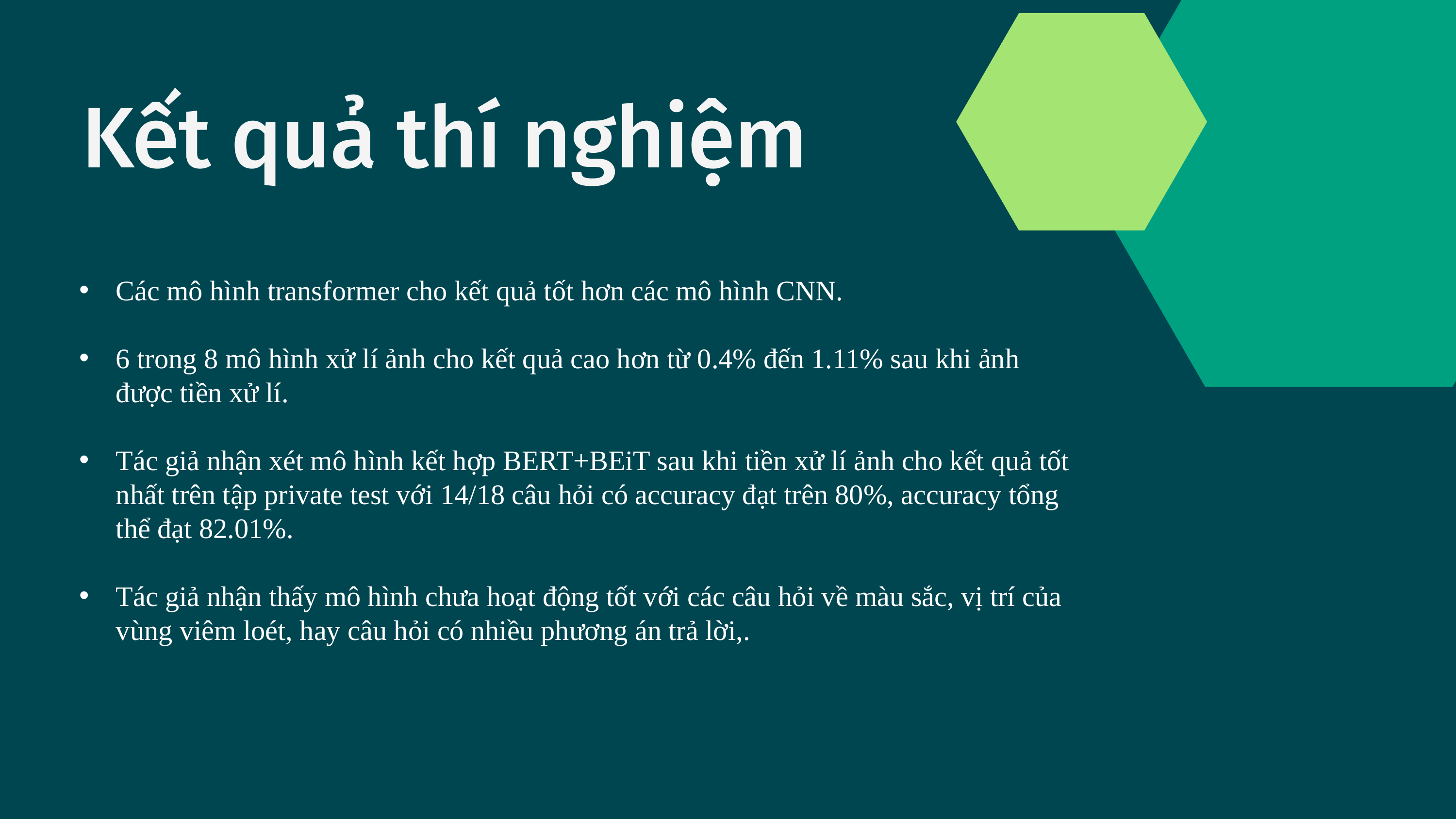

Kết quả thí nghiệm
Các mô hình transformer cho kết quả tốt hơn các mô hình CNN.

6 trong 8 mô hình xử lí ảnh cho kết quả cao hơn từ 0.4% đến 1.11% sau khi ảnh được tiền xử lí.

Tác giả nhận xét mô hình kết hợp BERT+BEiT sau khi tiền xử lí ảnh cho kết quả tốt nhất trên tập private test với 14/18 câu hỏi có accuracy đạt trên 80%, accuracy tổng thể đạt 82.01%.

Tác giả nhận thấy mô hình chưa hoạt động tốt với các câu hỏi về màu sắc, vị trí của vùng viêm loét, hay câu hỏi có nhiều phương án trả lời,.